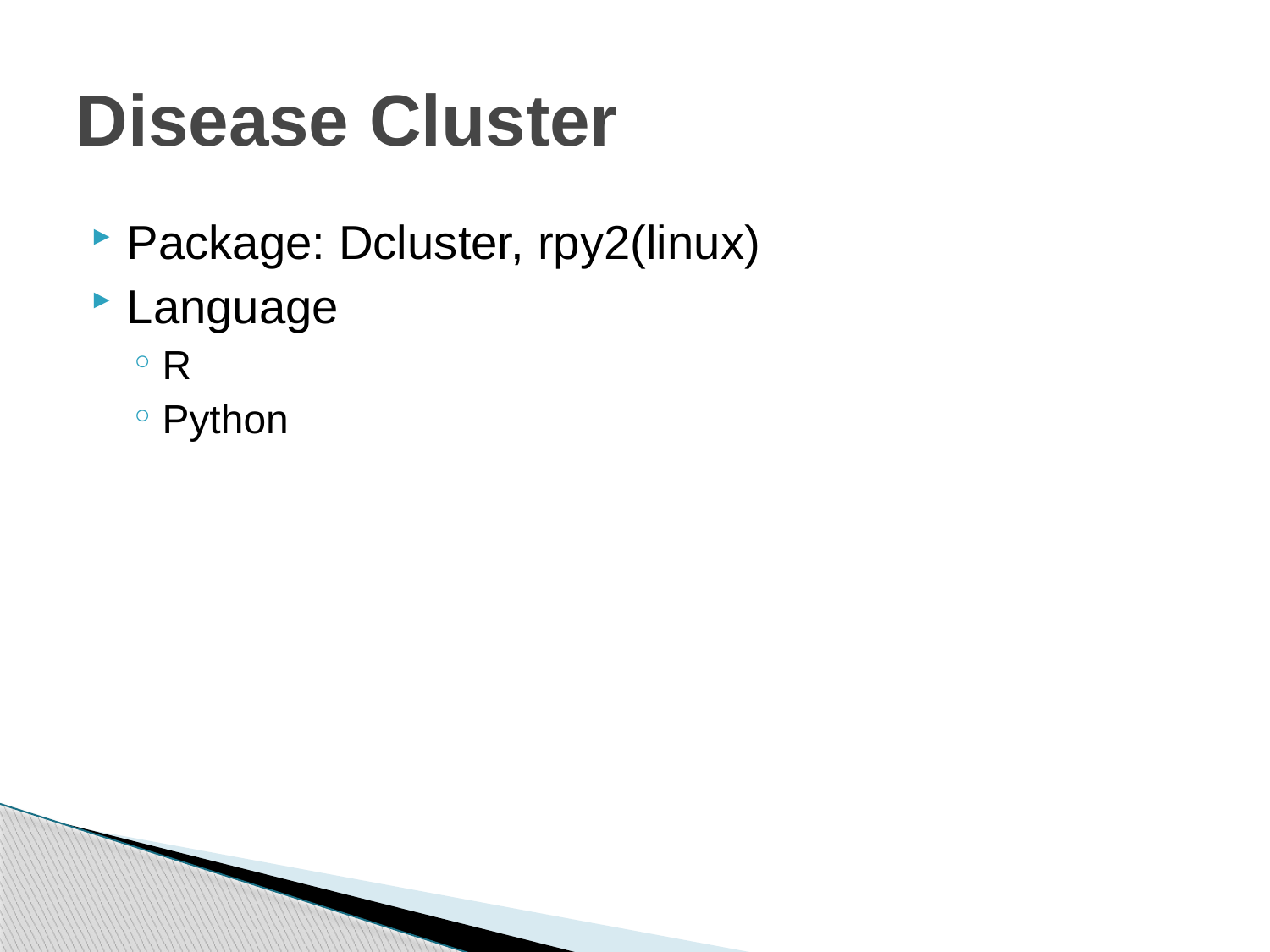

# Disease Cluster
Package: Dcluster, rpy2(linux)
Language
R
Python